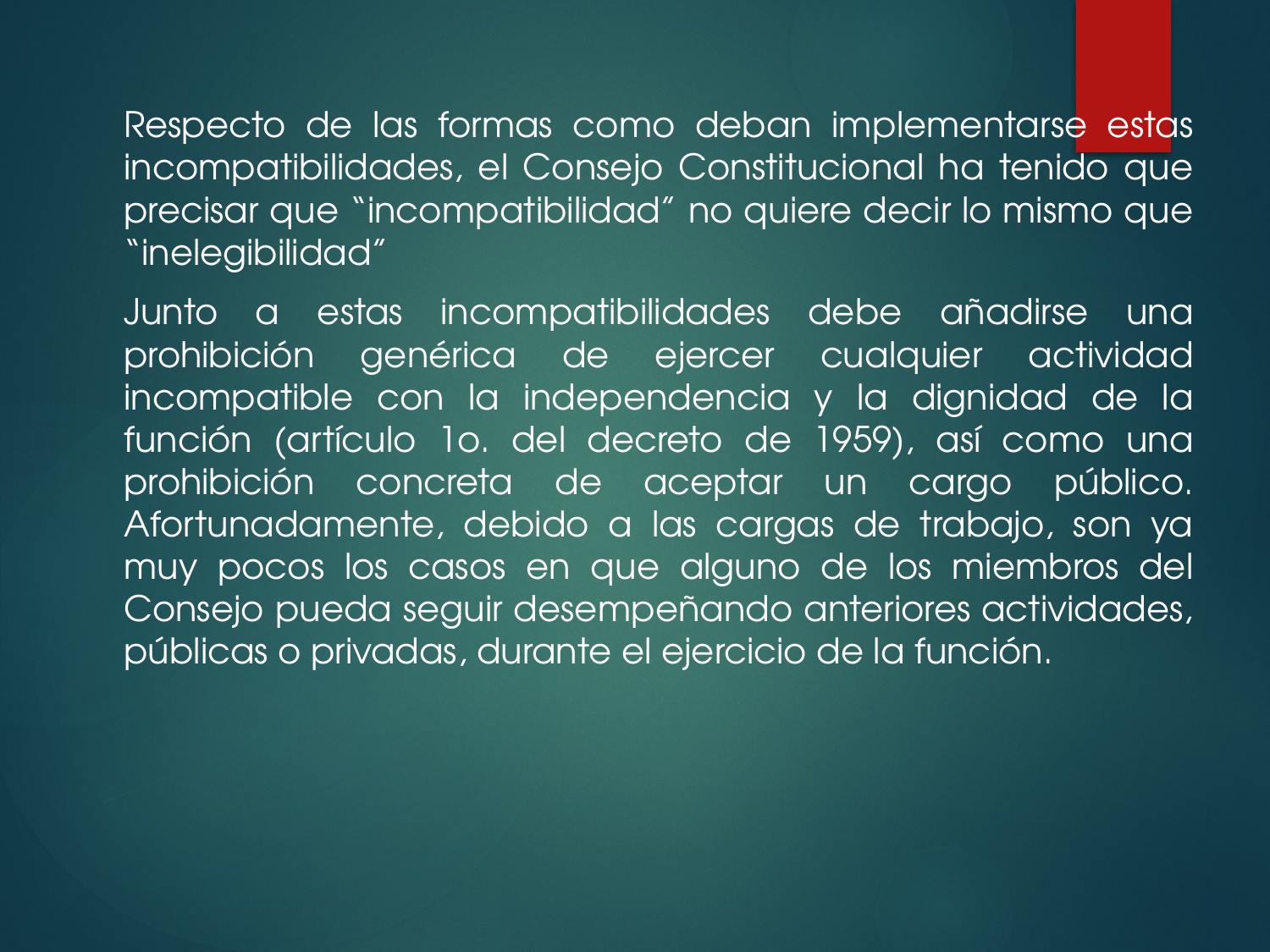

#
	Respecto de las formas como deban implementarse estas incompatibilidades, el Consejo Constitucional ha tenido que precisar que “incompatibilidad” no quiere decir lo mismo que “inelegibilidad”
	Junto a estas incompatibilidades debe añadirse una prohibición genérica de ejercer cualquier actividad incompatible con la independencia y la dignidad de la función (artículo 1o. del decreto de 1959), así como una prohibición concreta de aceptar un cargo público. Afortunadamente, debido a las cargas de trabajo, son ya muy pocos los casos en que alguno de los miembros del Consejo pueda seguir desempeñando anteriores actividades, públicas o privadas, durante el ejercicio de la función.